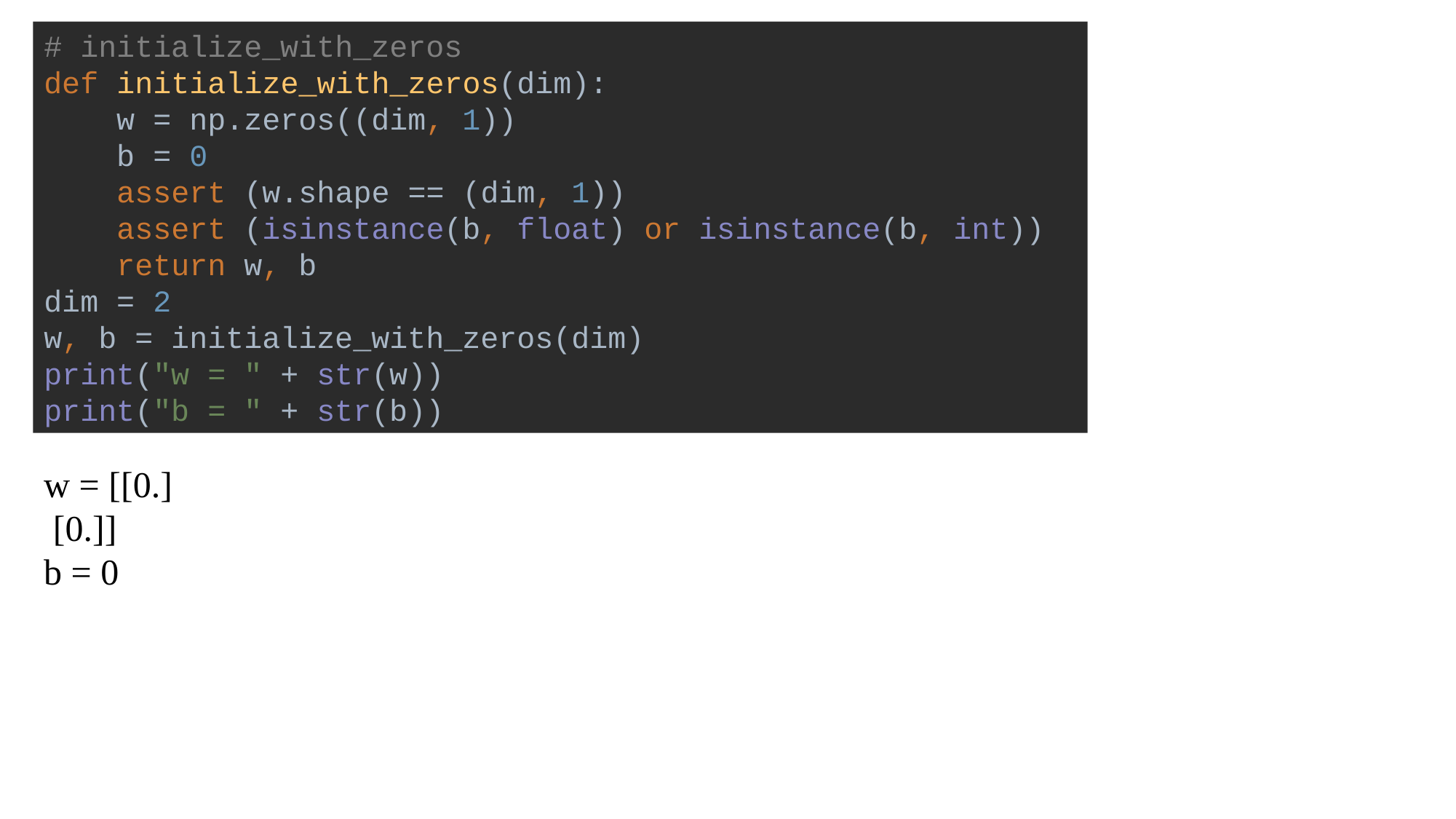

# initialize_with_zeros def initialize_with_zeros(dim): w = np.zeros((dim, 1)) b = 0 assert (w.shape == (dim, 1)) assert (isinstance(b, float) or isinstance(b, int)) return w, b dim = 2 w, b = initialize_with_zeros(dim) print("w = " + str(w)) print("b = " + str(b))
w = [[0.]
 [0.]]
b = 0